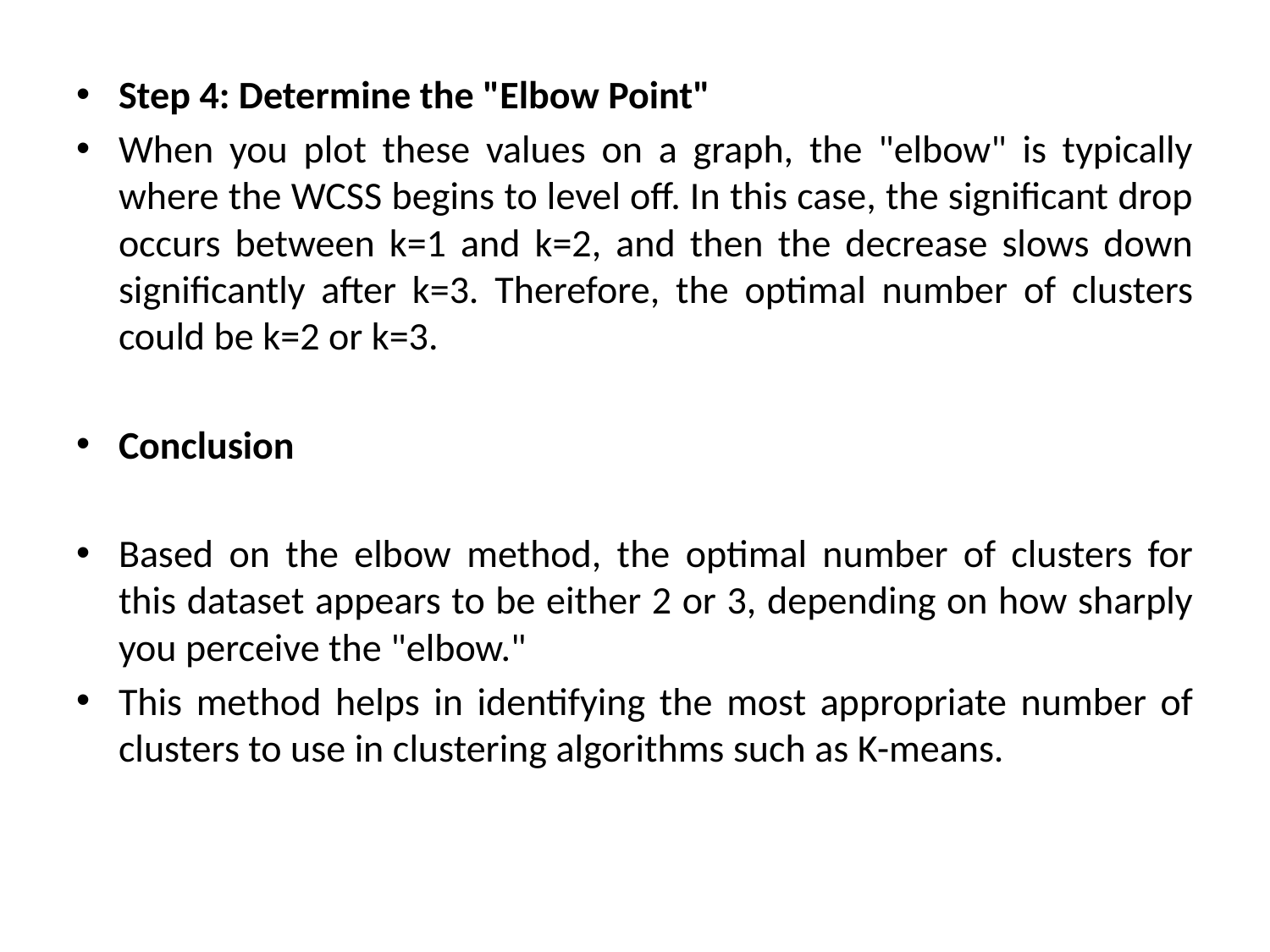

Step 4: Determine the "Elbow Point"
When you plot these values on a graph, the "elbow" is typically where the WCSS begins to level off. In this case, the significant drop occurs between k=1 and k=2, and then the decrease slows down significantly after k=3. Therefore, the optimal number of clusters could be k=2 or k=3.

Conclusion

Based on the elbow method, the optimal number of clusters for this dataset appears to be either 2 or 3, depending on how sharply you perceive the "elbow."
This method helps in identifying the most appropriate number of clusters to use in clustering algorithms such as K-means.